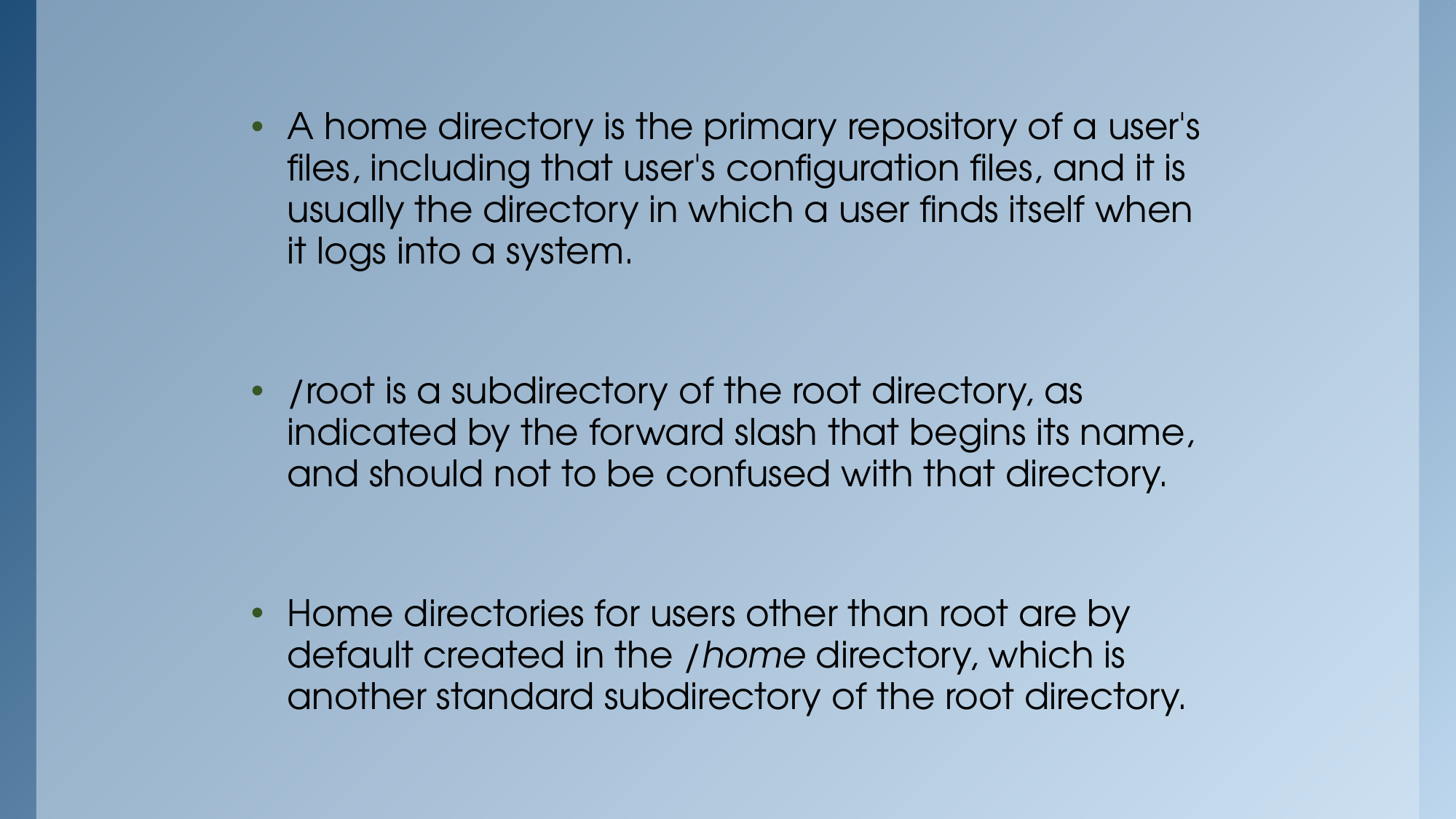

A home directory is the primary repository of a user's files, including that user's configuration files, and it is usually the directory in which a user finds itself when it logs into a system.

/root is a subdirectory of the root directory, as indicated by the forward slash that begins its name, and should not to be confused with that directory.

Home directories for users other than root are by default created in the /home directory, which is another standard subdirectory of the root directory.